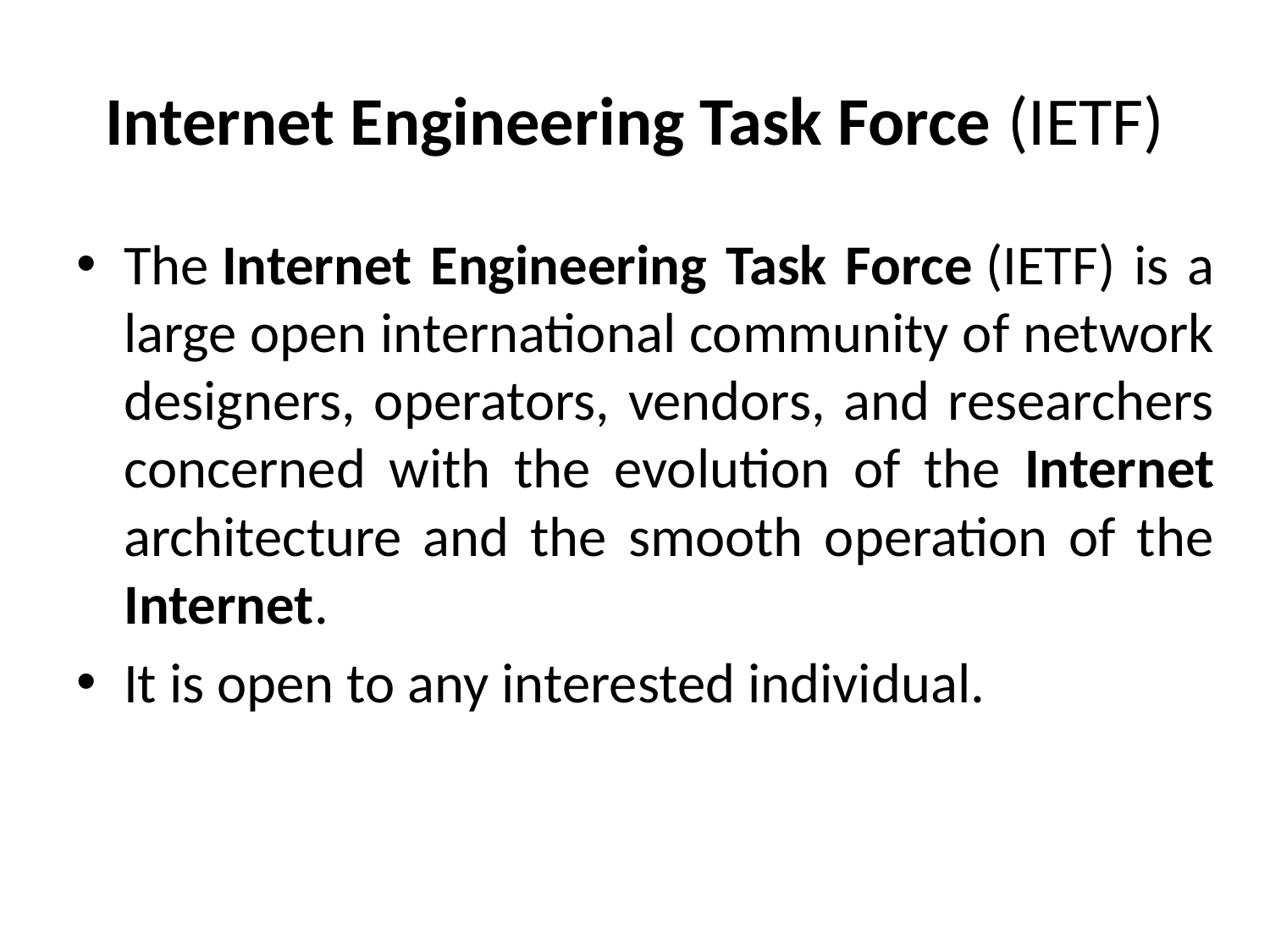

# Internet Engineering Task Force (IETF)
The Internet Engineering Task Force (IETF) is a large open international community of network designers, operators, vendors, and researchers concerned with the evolution of the Internet architecture and the smooth operation of the Internet.
It is open to any interested individual.